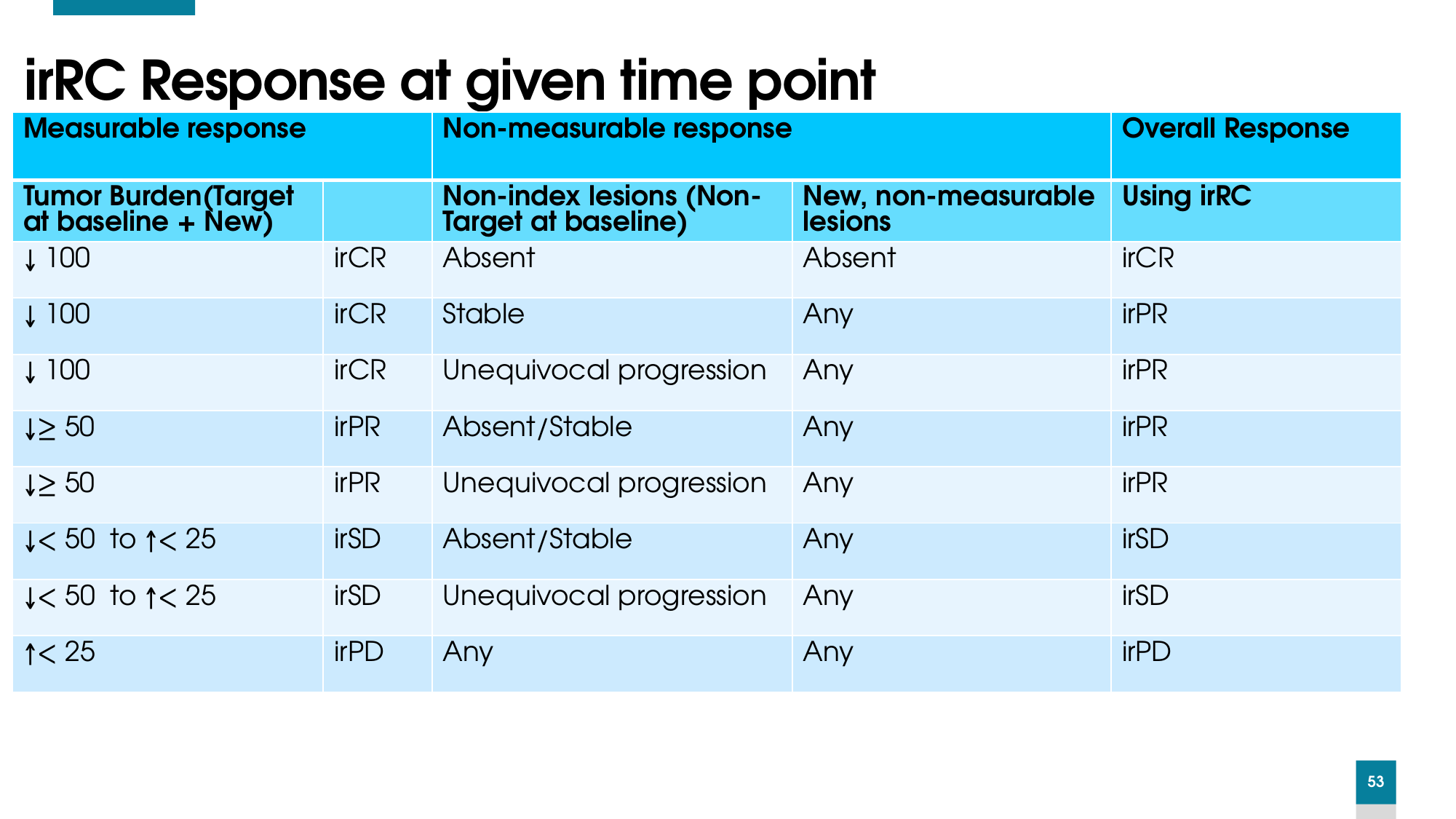

# irRC Response at given time point
| Measurable response |  | Non-measurable response |  | Overall Response |
| --- | --- | --- | --- | --- |
| Tumor Burden(Target at baseline + New) |  | Non-index lesions (Non- Target at baseline) | New, non-measurable lesions | Using irRC |
| ↓ 100 | irCR | Absent | Absent | irCR |
| ↓ 100 | irCR | Stable | Any | irPR |
| ↓ 100 | irCR | Unequivocal progression | Any | irPR |
| ↓≥ 50 | irPR | Absent/Stable | Any | irPR |
| ↓≥ 50 | irPR | Unequivocal progression | Any | irPR |
| ↓< 50 to ↑< 25 | irSD | Absent/Stable | Any | irSD |
| ↓< 50 to ↑< 25 | irSD | Unequivocal progression | Any | irSD |
| ↑< 25 | irPD | Any | Any | irPD |